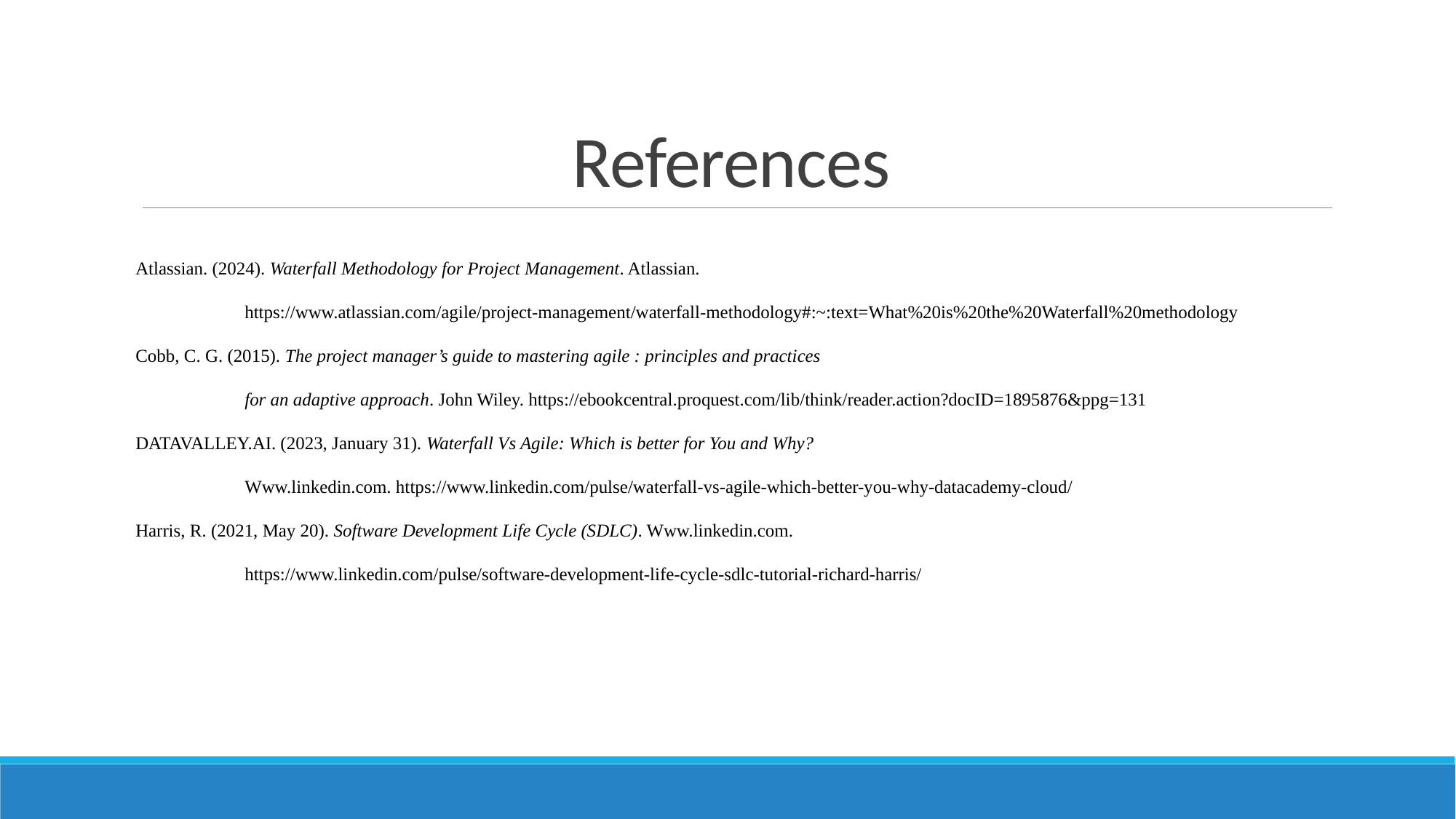

# References
Atlassian. (2024). Waterfall Methodology for Project Management. Atlassian.
	https://www.atlassian.com/agile/project-management/waterfall-methodology#:~:text=What%20is%20the%20Waterfall%20methodology
Cobb, C. G. (2015). The project manager’s guide to mastering agile : principles and practices
	for an adaptive approach. John Wiley. https://ebookcentral.proquest.com/lib/think/reader.action?docID=1895876&ppg=131
DATAVALLEY.AI. (2023, January 31). Waterfall Vs Agile: Which is better for You and Why?
	Www.linkedin.com. https://www.linkedin.com/pulse/waterfall-vs-agile-which-better-you-why-datacademy-cloud/
Harris, R. (2021, May 20). Software Development Life Cycle (SDLC). Www.linkedin.com.
	https://www.linkedin.com/pulse/software-development-life-cycle-sdlc-tutorial-richard-harris/